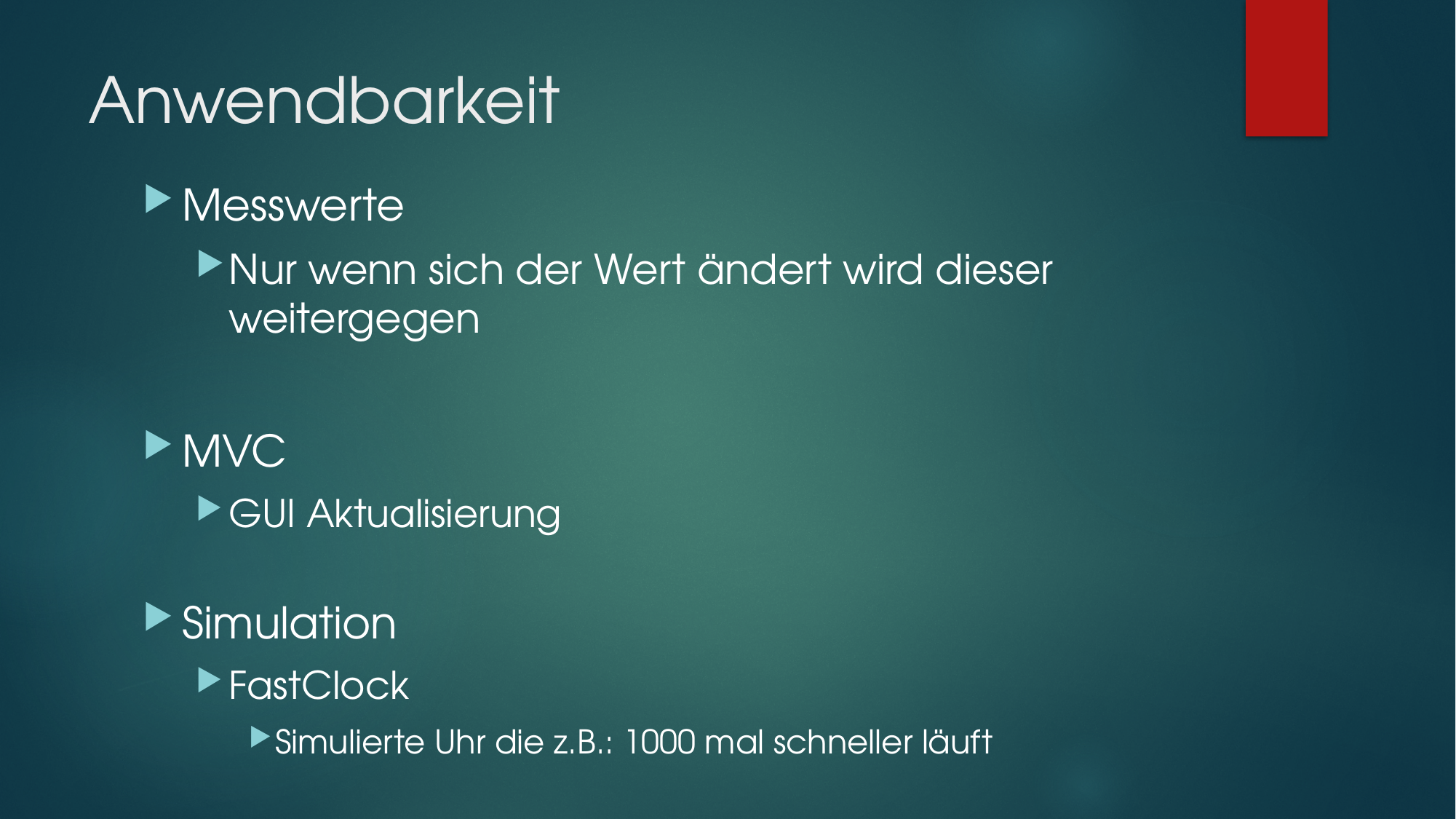

# Anwendbarkeit
Messwerte
Nur wenn sich der Wert ändert wird dieser weitergegen

MVC
GUI Aktualisierung

Simulation
FastClock
Simulierte Uhr die z.B.: 1000 mal schneller läuft